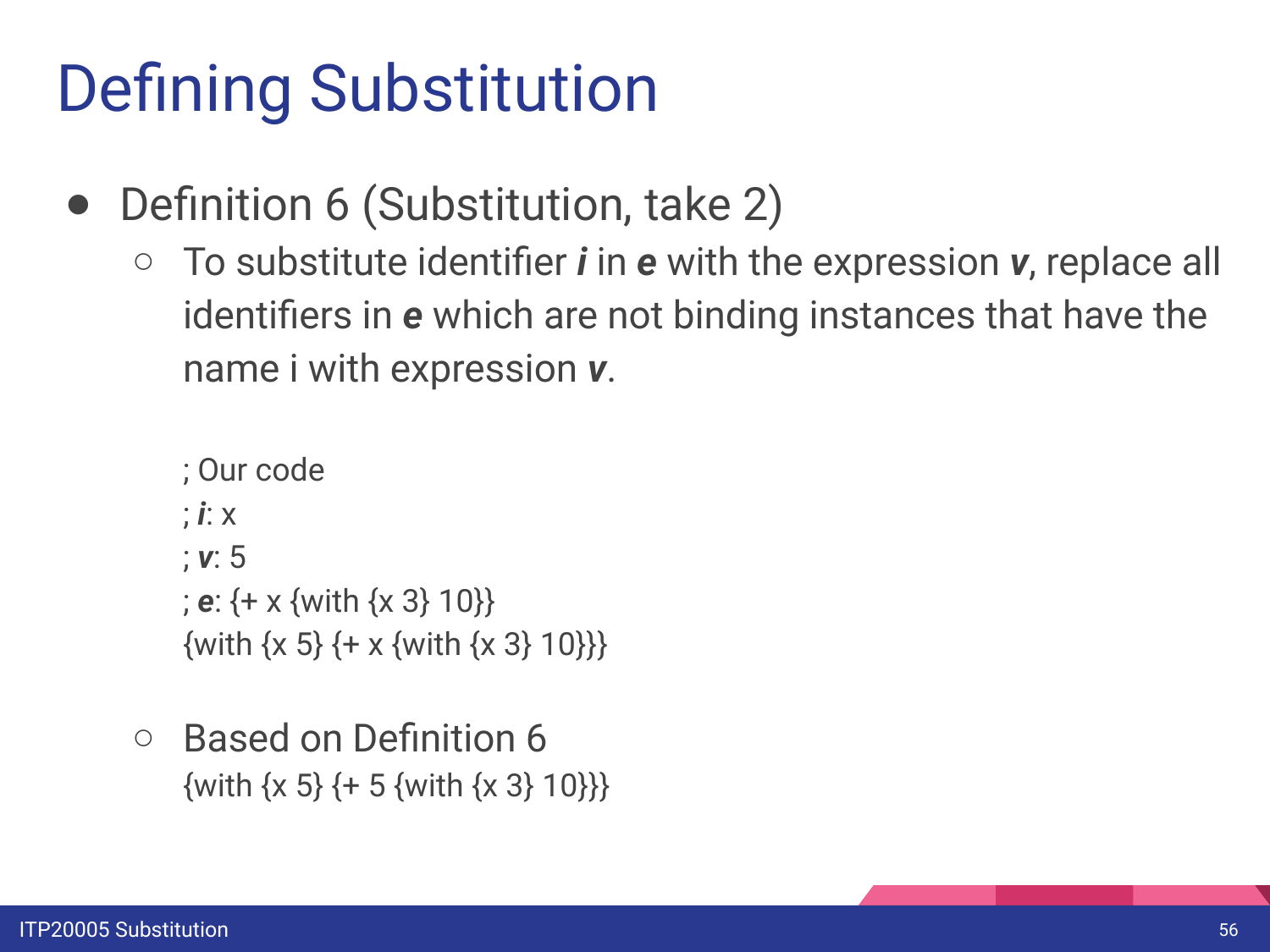

# Defining Substitution
Definition 6 (Substitution, take 2)
To substitute identifier i in e with the expression v, replace all identifiers in e which are not binding instances that have the name i with expression v.
; Our code
; i: x
; v: 5
; e: {+ x {with {x 3} 10}}
{with {x 5} {+ x {with {x 3} 10}}}
Based on Definition 6
{with {x 5} {+ 5 {with {x 3} 10}}}
56